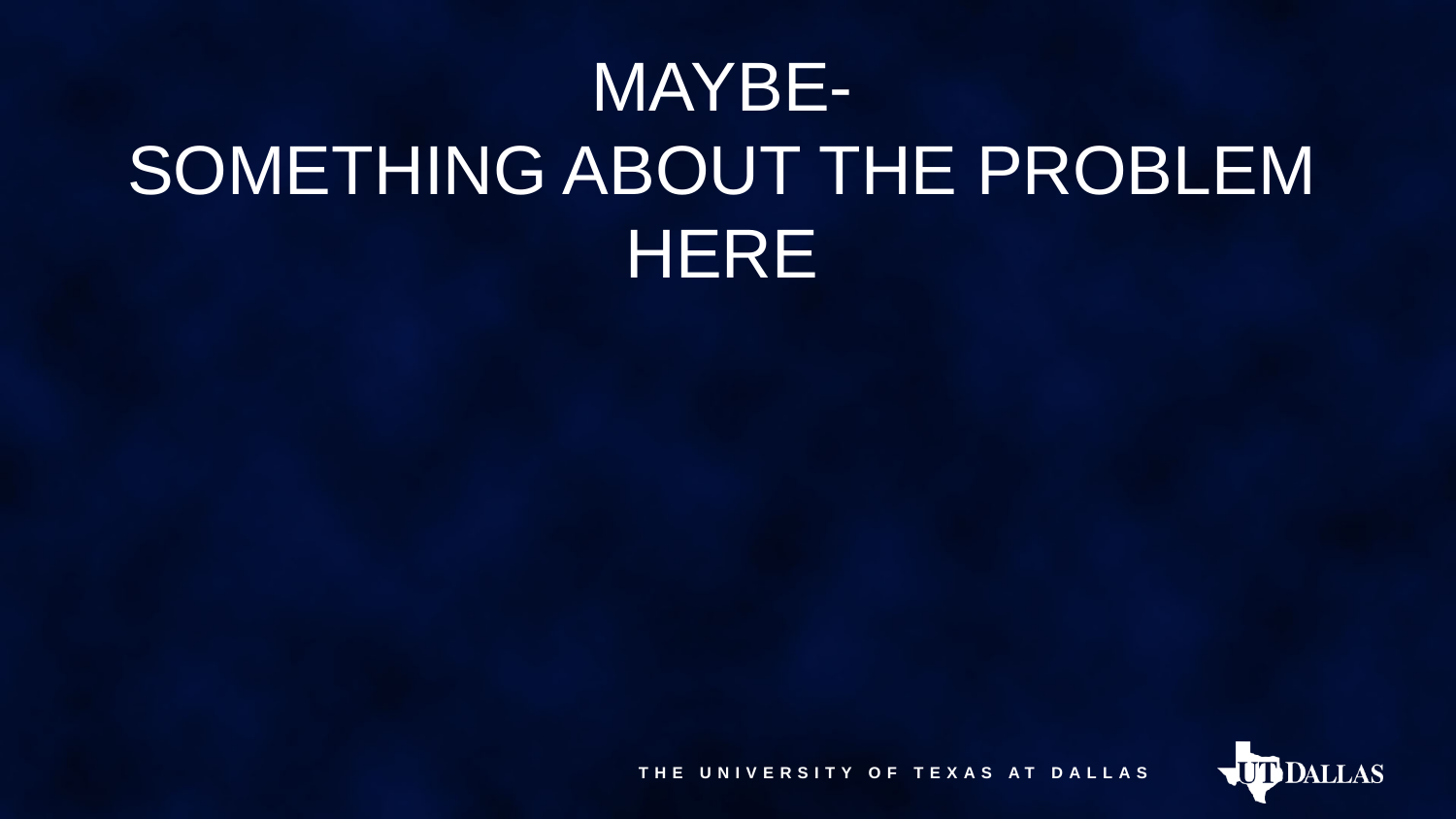

# Maybe- Something about the problem here